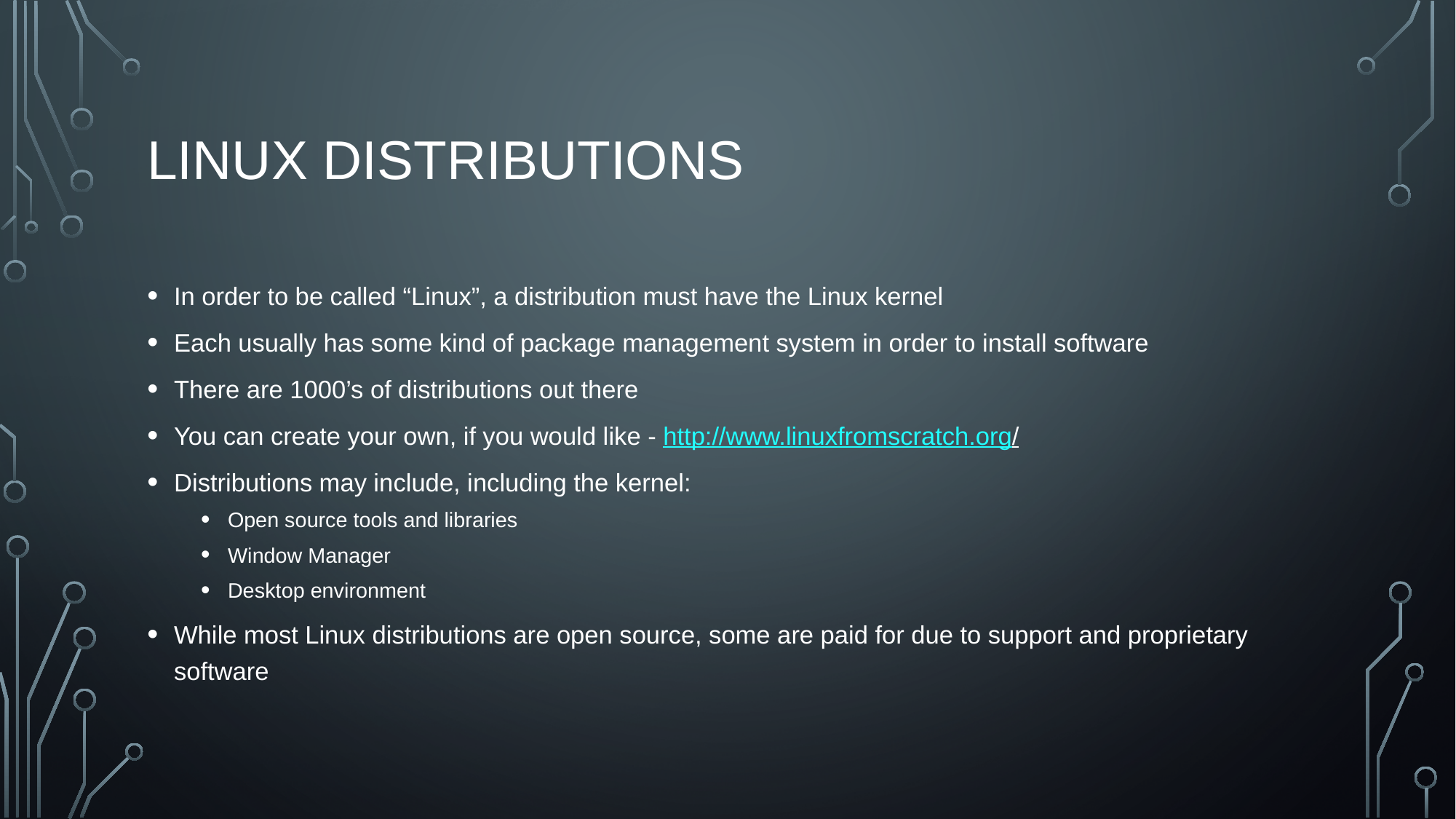

# Linux Distributions
In order to be called “Linux”, a distribution must have the Linux kernel
Each usually has some kind of package management system in order to install software
There are 1000’s of distributions out there
You can create your own, if you would like - http://www.linuxfromscratch.org/
Distributions may include, including the kernel:
Open source tools and libraries
Window Manager
Desktop environment
While most Linux distributions are open source, some are paid for due to support and proprietary software